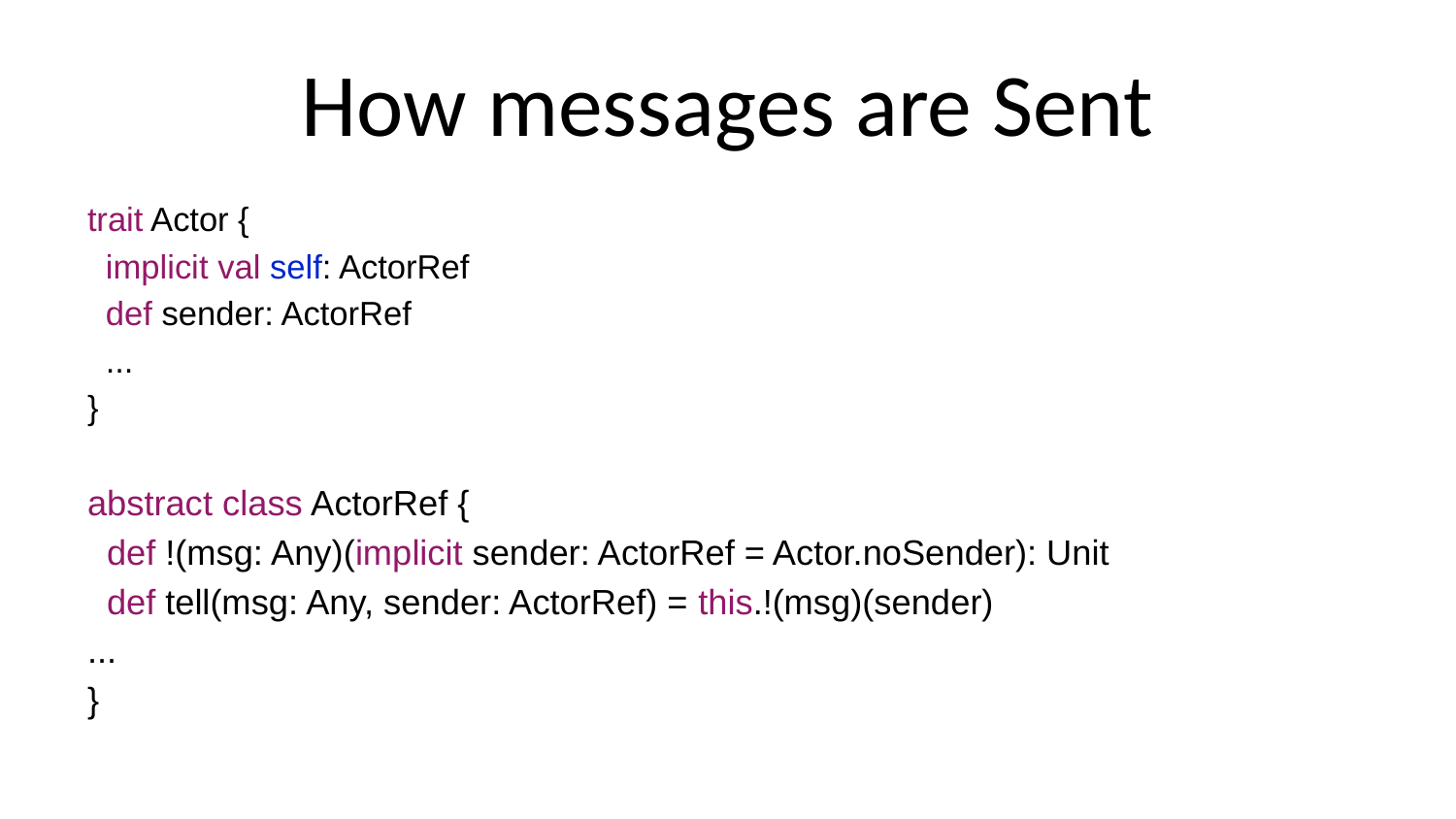

# How messages are Sent
trait Actor {
  implicit val self: ActorRef
  def sender: ActorRef
  ...
}

abstract class ActorRef {
  def !(msg: Any)(implicit sender: ActorRef = Actor.noSender): Unit
  def tell(msg: Any, sender: ActorRef) = this.!(msg)(sender)
...
}